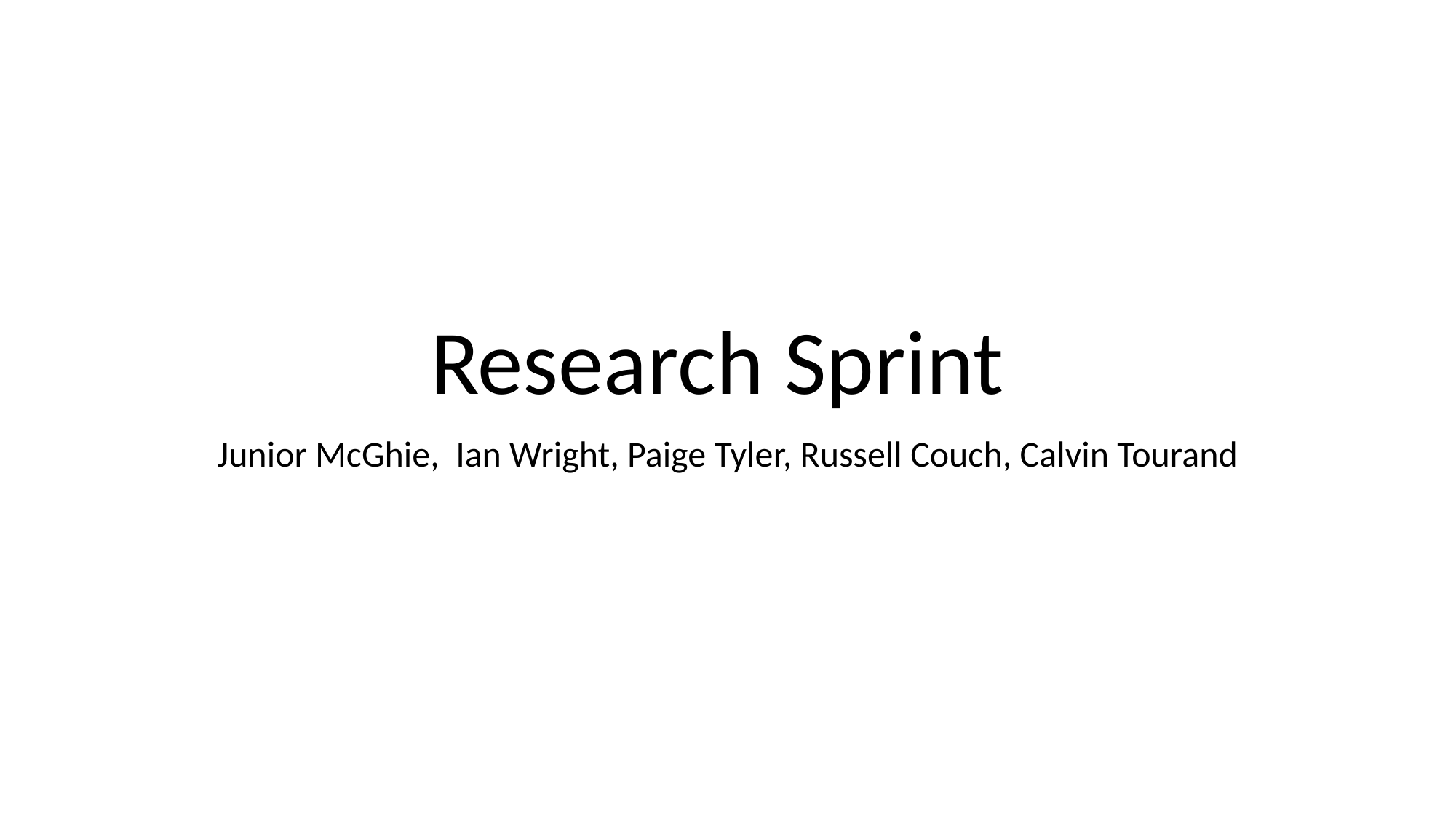

# Research Sprint
Junior McGhie,  Ian Wright, Paige Tyler, Russell Couch, Calvin Tourand